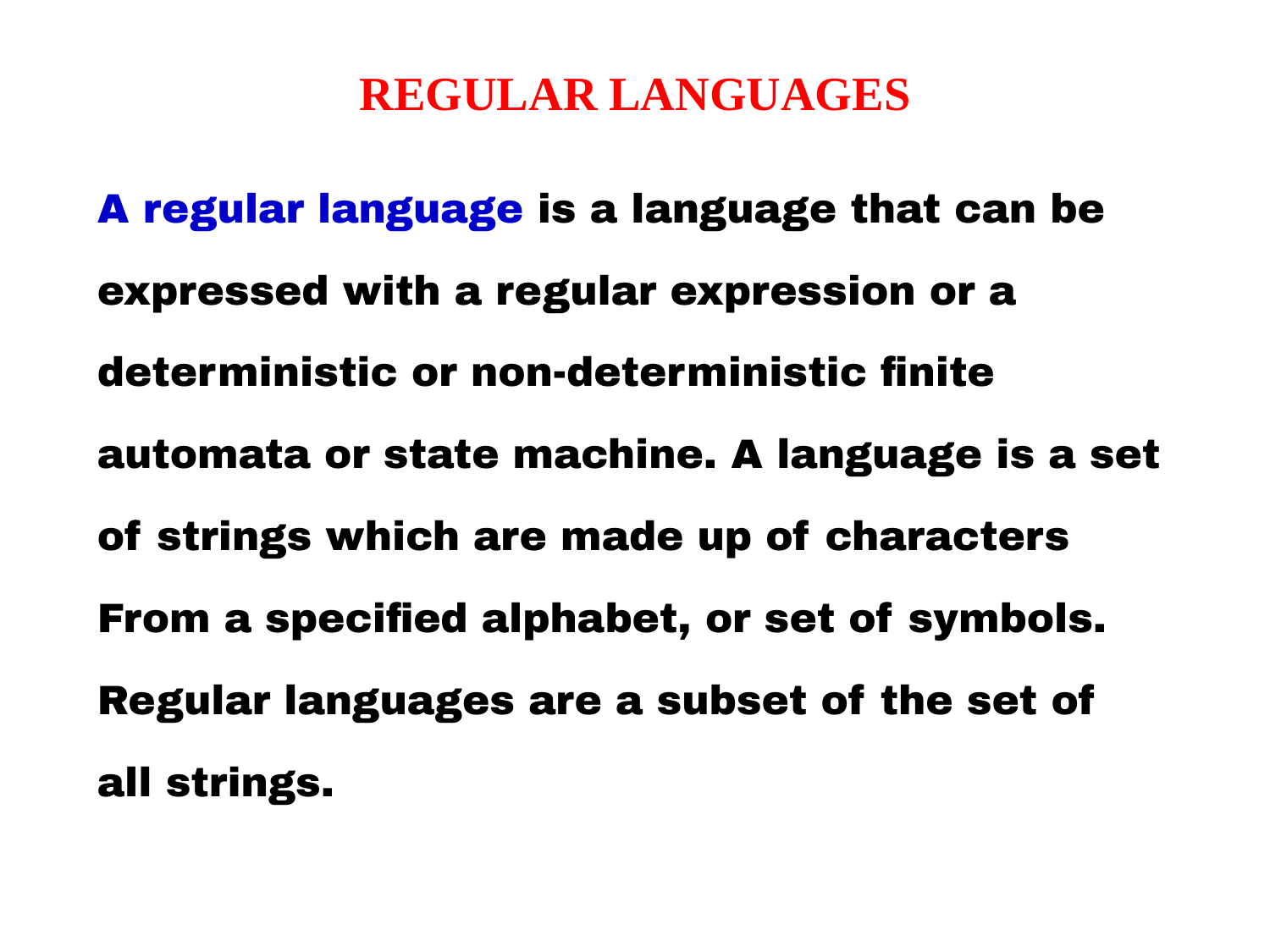

# REGULAR LANGUAGES
A regular language is a language that can be
expressed with a regular expression or a
deterministic or non-deterministic finite
automata or state machine. A language is a set
of strings which are made up of characters
From a specified alphabet, or set of symbols.
Regular languages are a subset of the set of
all strings.